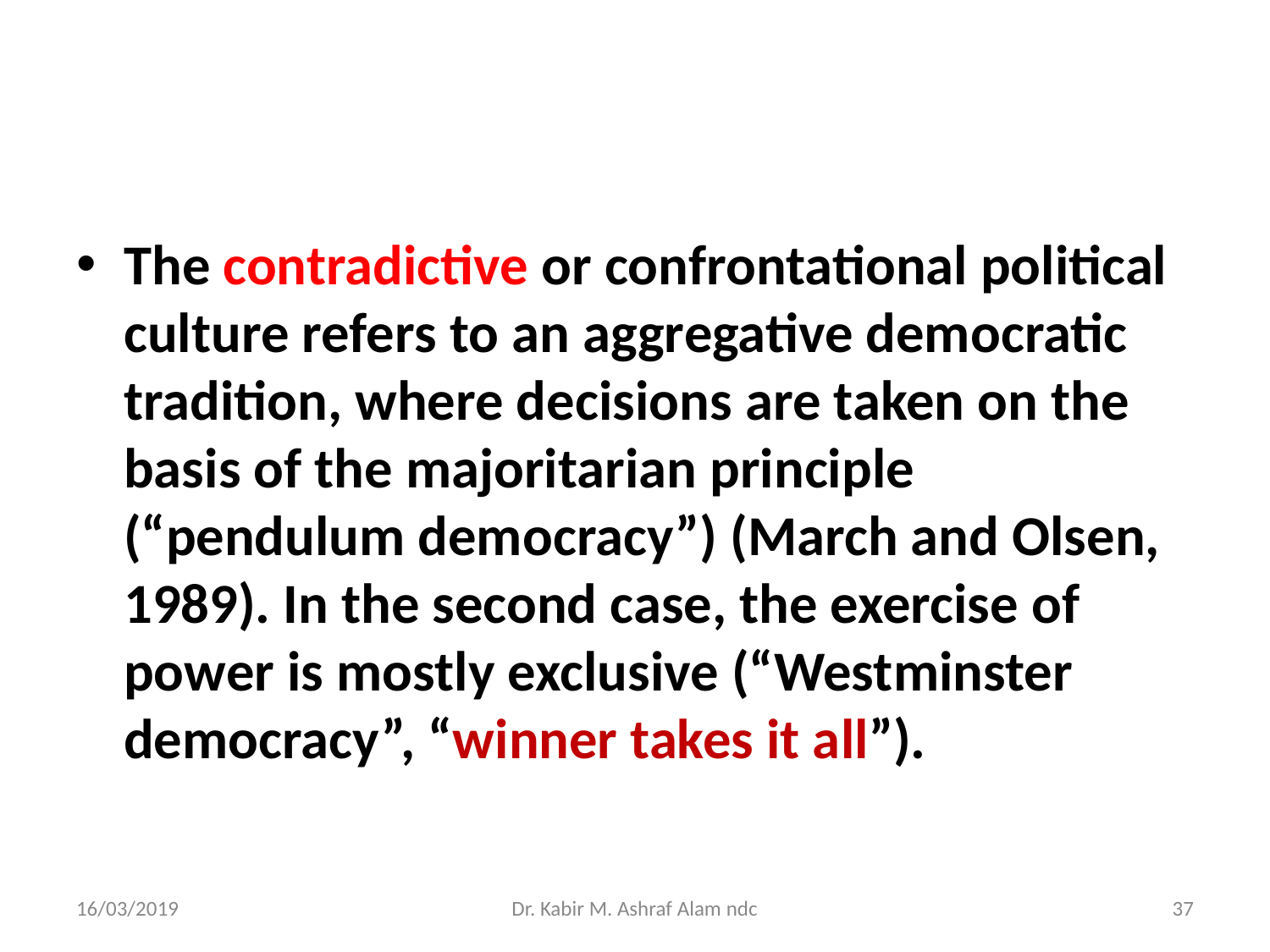

#
The contradictive or confrontational political culture refers to an aggregative democratic tradition, where decisions are taken on the basis of the majoritarian principle (“pendulum democracy”) (March and Olsen, 1989). In the second case, the exercise of power is mostly exclusive (“Westminster democracy”, “winner takes it all”).
16/03/2019
Dr. Kabir M. Ashraf Alam ndc
37